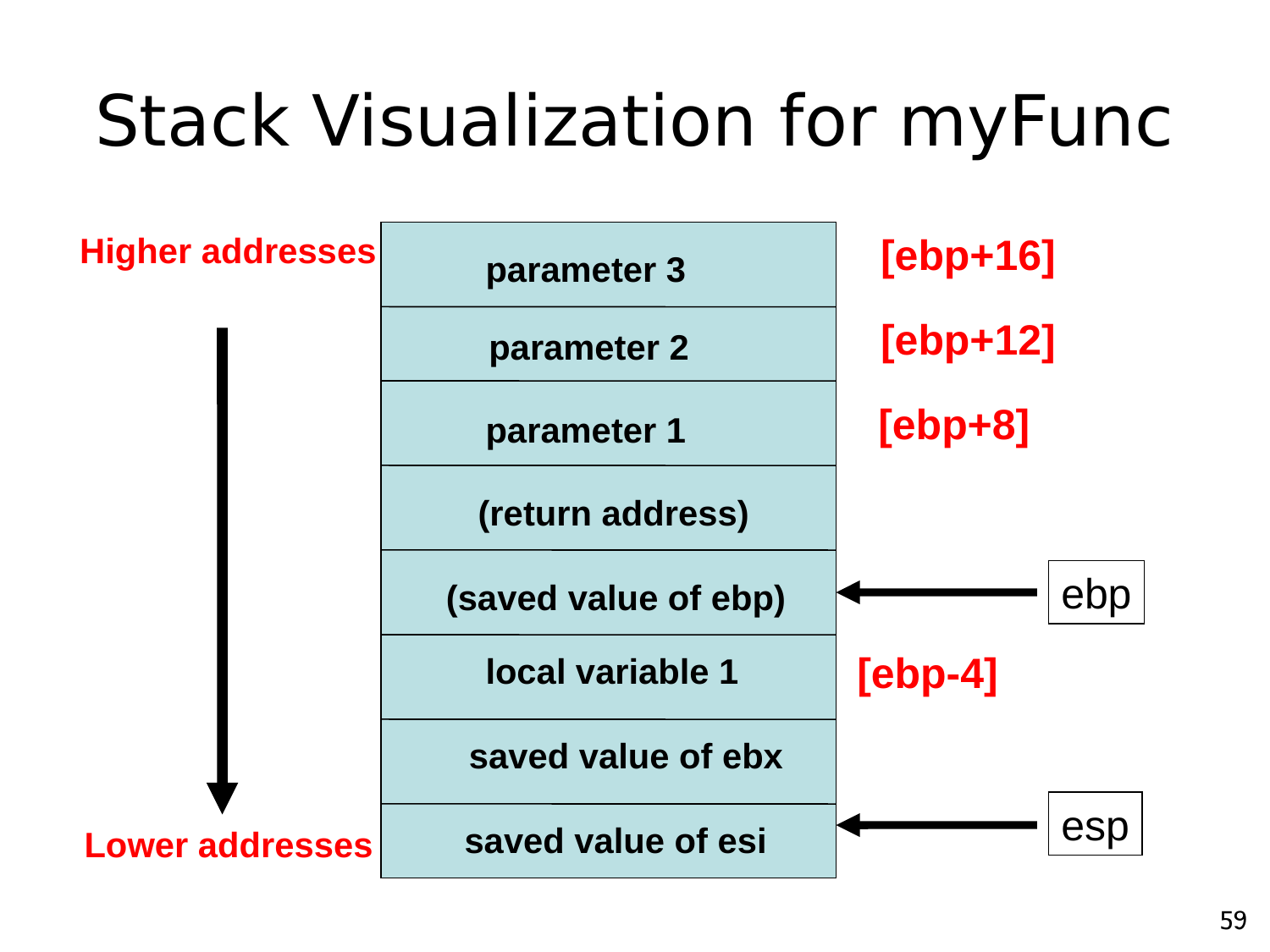

# Stack Visualization for myFunc
Higher addresses

[ebp+16]
parameter 3

[ebp+12]
parameter 2

[ebp+8]
parameter 1

(return address)

ebp
(saved value of ebp)

[ebp-4]
local variable 1

saved value of ebx
esp

saved value of esi
Lower addresses